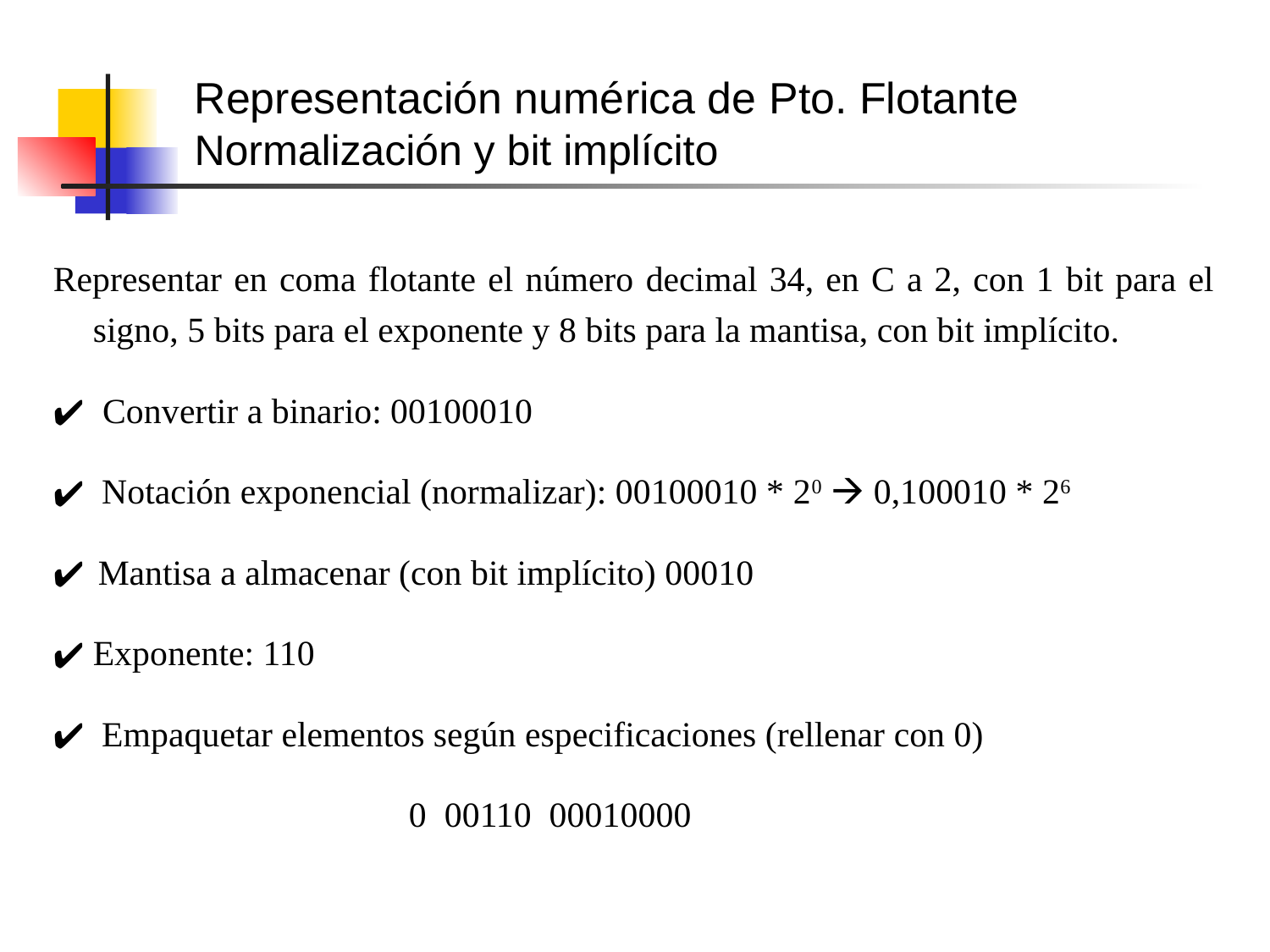

# Representación numérica de Pto. Flotante Normalización y bit implícito
Representar en coma flotante el número decimal 34, en C a 2, con 1 bit para el signo, 5 bits para el exponente y 8 bits para la mantisa, con bit implícito.
 Convertir a binario: 00100010
 Notación exponencial (normalizar): 00100010 * 20 🡪 0,100010 * 26
 Mantisa a almacenar (con bit implícito) 00010
Exponente: 110
 Empaquetar elementos según especificaciones (rellenar con 0)
                                        0  00110  00010000